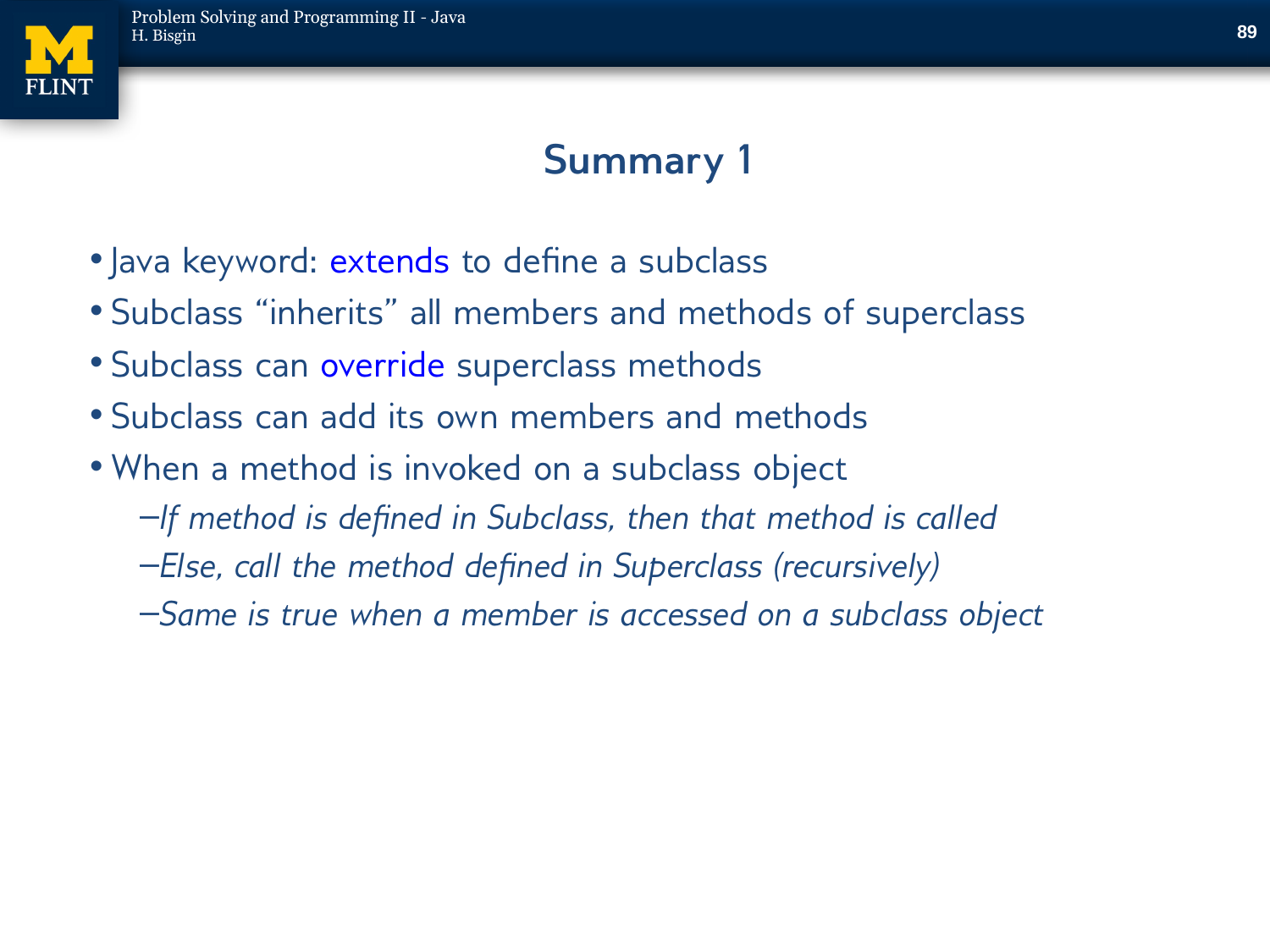

89
# Summary 1
Java keyword: extends to define a subclass
Subclass “inherits” all members and methods of superclass
Subclass can override superclass methods
Subclass can add its own members and methods
When a method is invoked on a subclass object
If method is defined in Subclass, then that method is called
Else, call the method defined in Superclass (recursively)
Same is true when a member is accessed on a subclass object